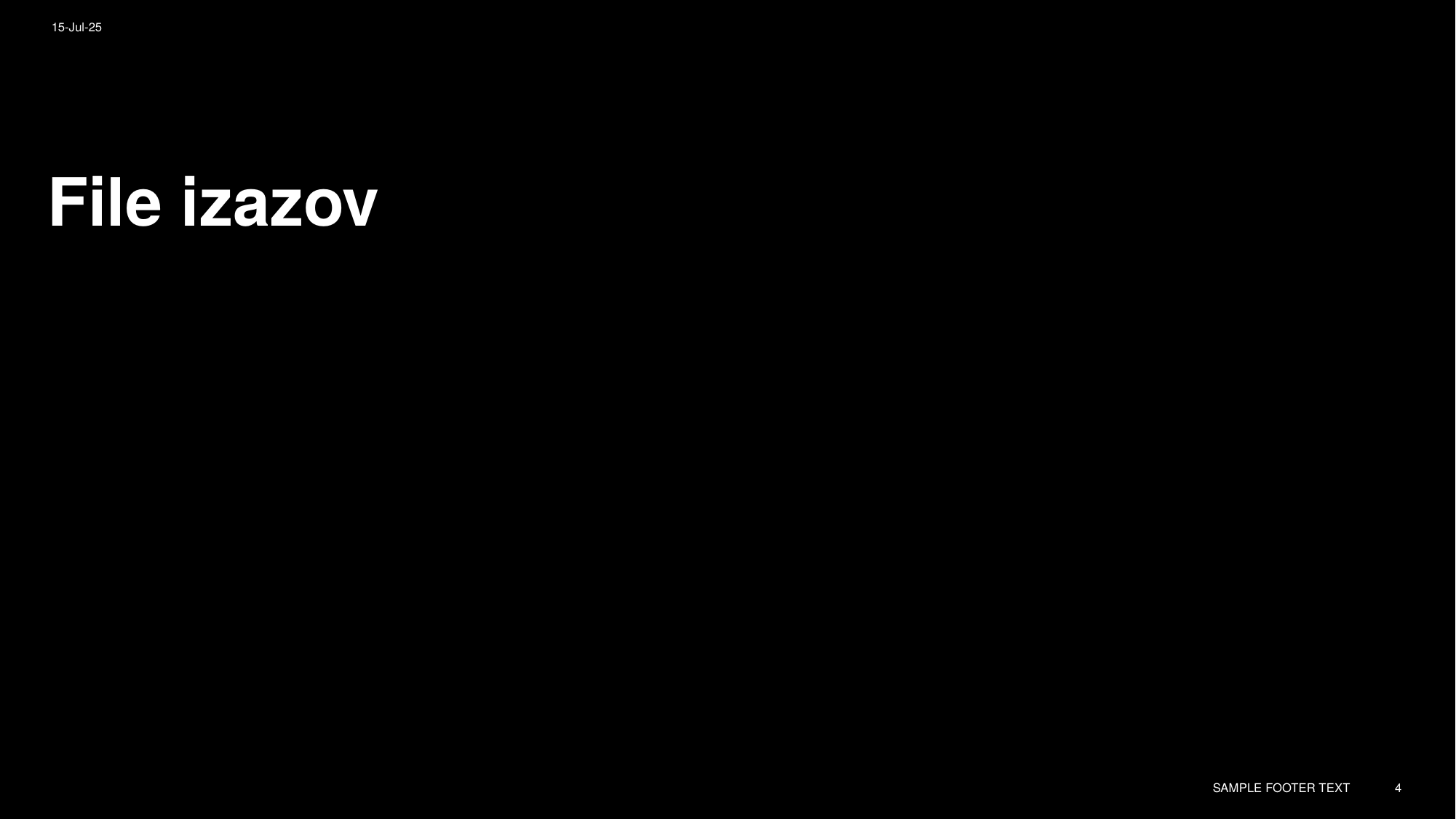

15-Jul-25
# File izazov

Sample Footer Text
4